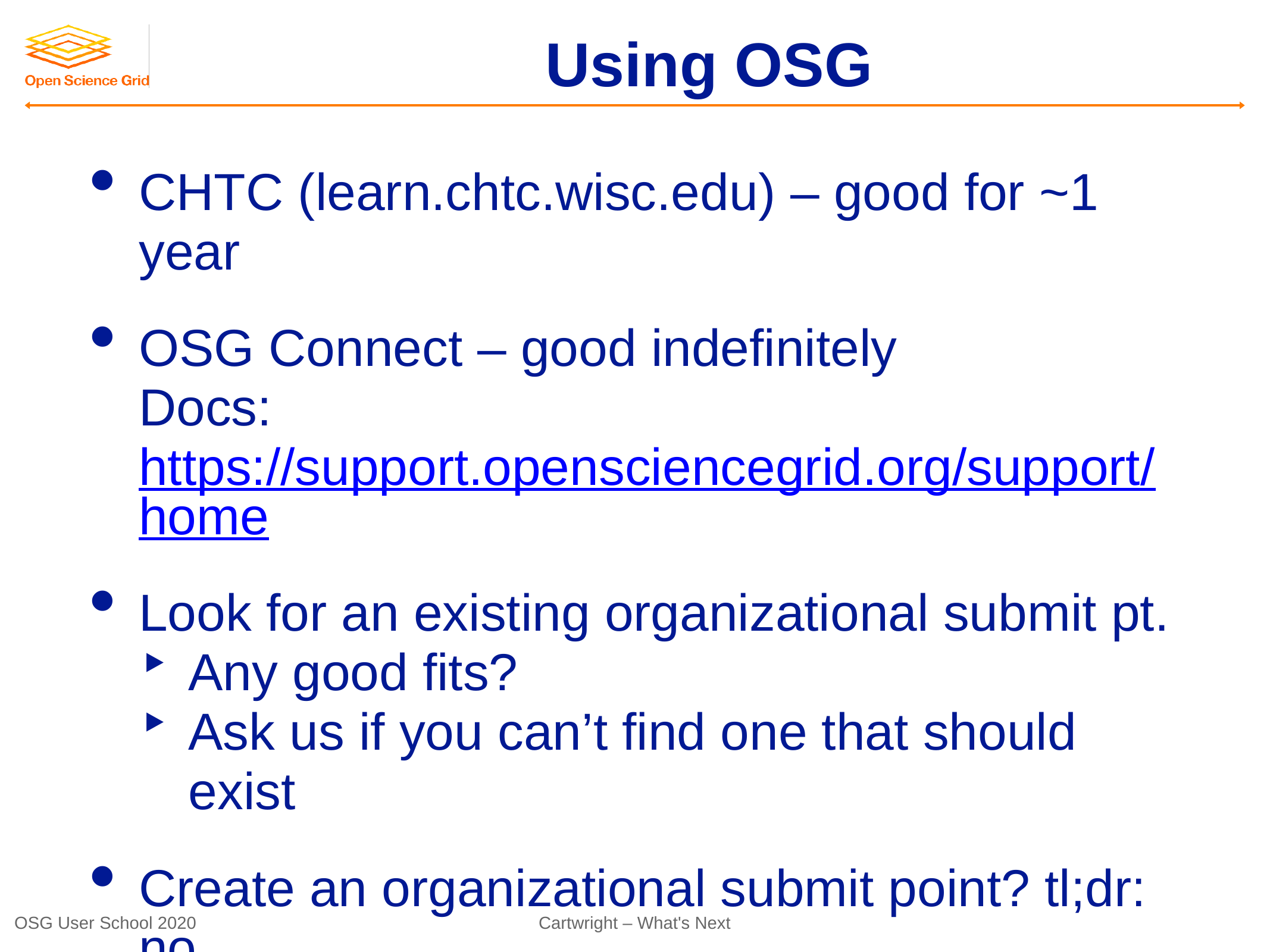

# Using OSG
CHTC (learn.chtc.wisc.edu) – good for ~1 year
OSG Connect – good indefinitely
Docs: https://support.opensciencegrid.org/support/home
Look for an existing organizational submit pt.
Any good fits?
Ask us if you can’t find one that should exist
Create an organizational submit point? tl;dr: no
Not for a single person, but for a group…
Takes time, expertise, and site acceptance
4